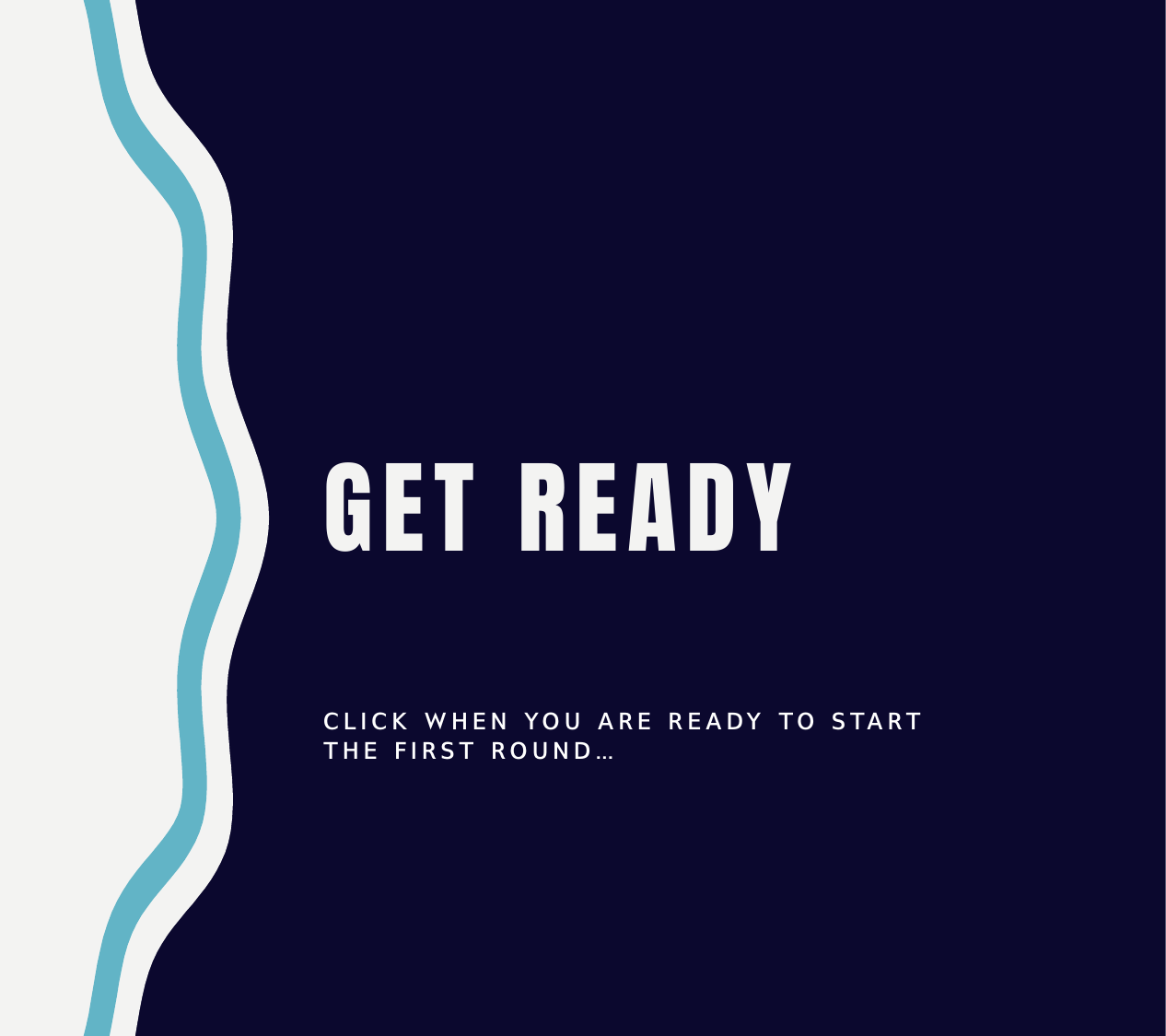

# GET READY
CLICK WHEN YOU ARE READY TO START THE FIRST ROUND…